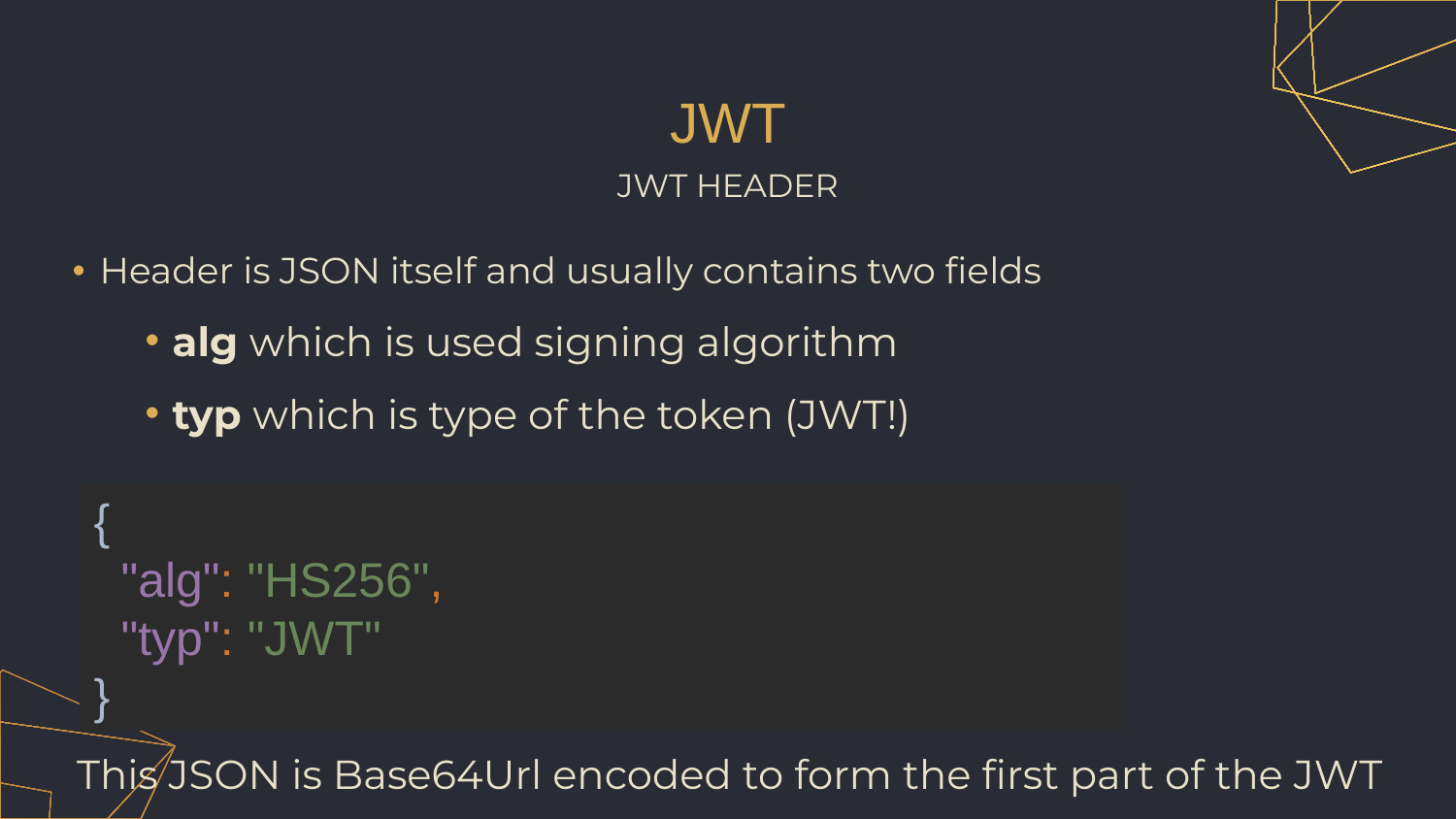

# JWT
JWT HEADER
Header is JSON itself and usually contains two fields
alg which is used signing algorithm
typ which is type of the token (JWT!)
{
  "alg": "HS256",
  "typ": "JWT"
}
This JSON is Base64Url encoded to form the first part of the JWT